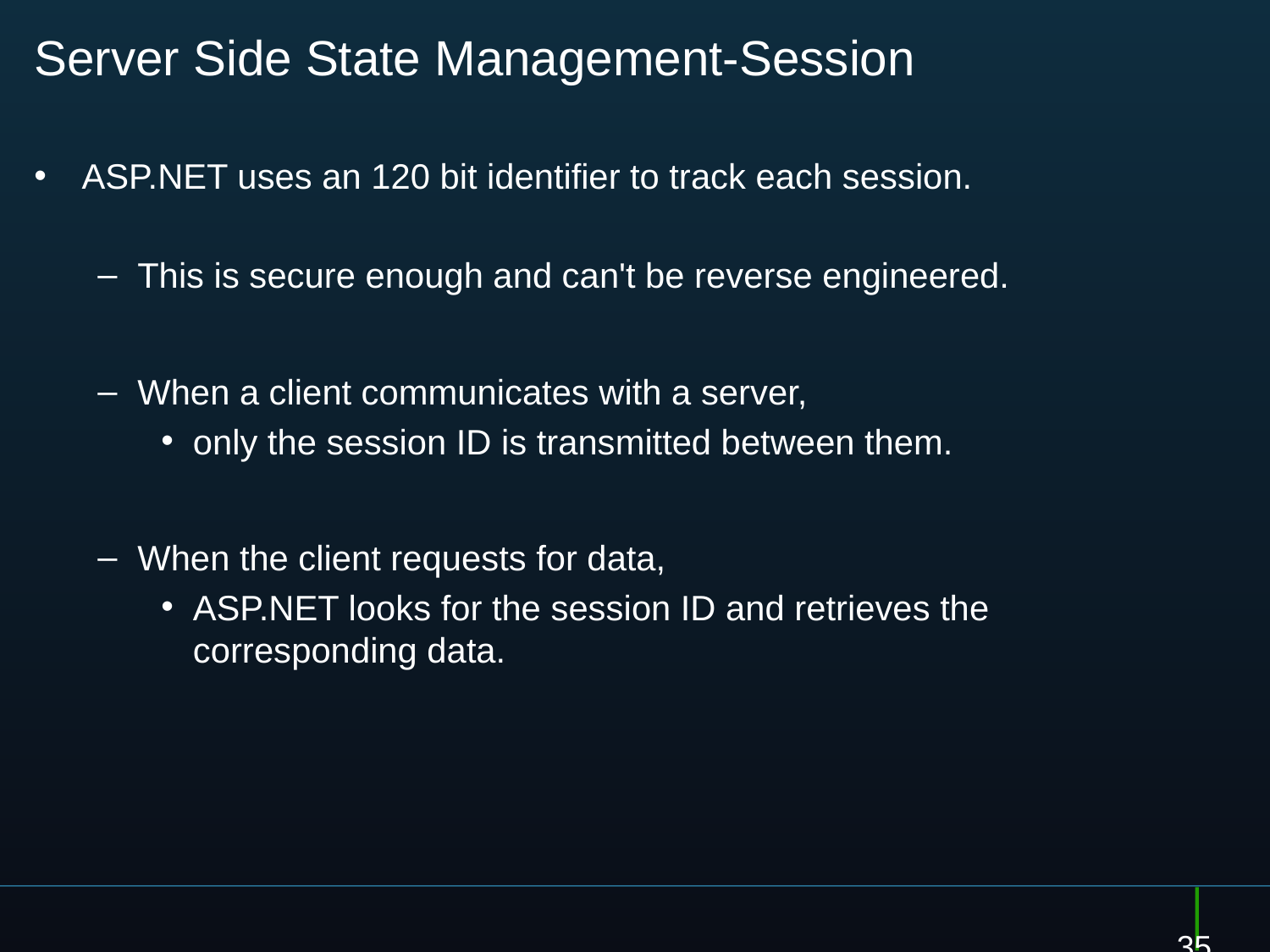

# Server Side State Management-Session
ASP.NET uses an 120 bit identifier to track each session.

This is secure enough and can't be reverse engineered.

When a client communicates with a server,
only the session ID is transmitted between them.

When the client requests for data,
ASP.NET looks for the session ID and retrieves the corresponding data.

35